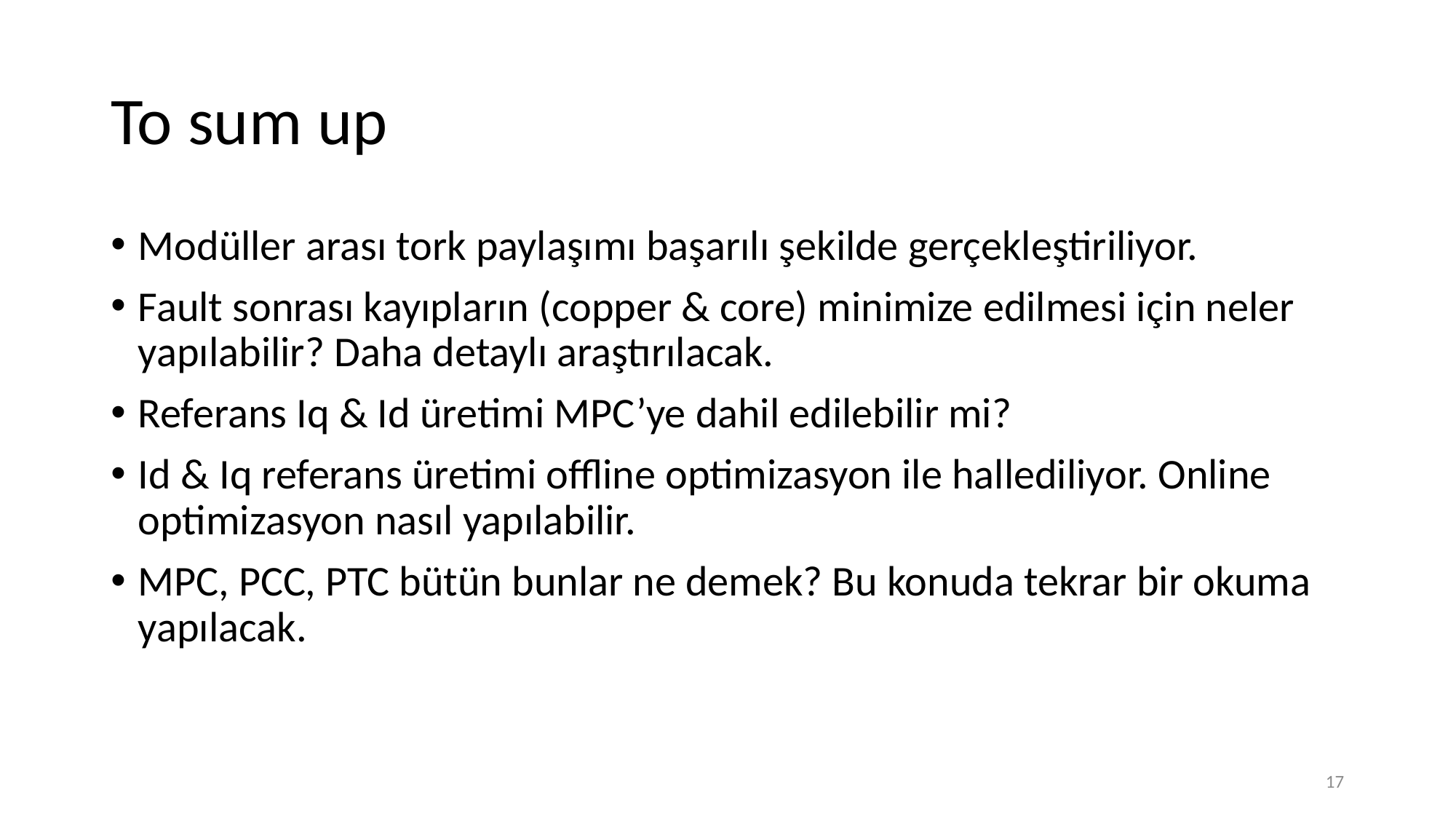

# To sum up
Modüller arası tork paylaşımı başarılı şekilde gerçekleştiriliyor.
Fault sonrası kayıpların (copper & core) minimize edilmesi için neler yapılabilir? Daha detaylı araştırılacak.
Referans Iq & Id üretimi MPC’ye dahil edilebilir mi?
Id & Iq referans üretimi offline optimizasyon ile hallediliyor. Online optimizasyon nasıl yapılabilir.
MPC, PCC, PTC bütün bunlar ne demek? Bu konuda tekrar bir okuma yapılacak.

17